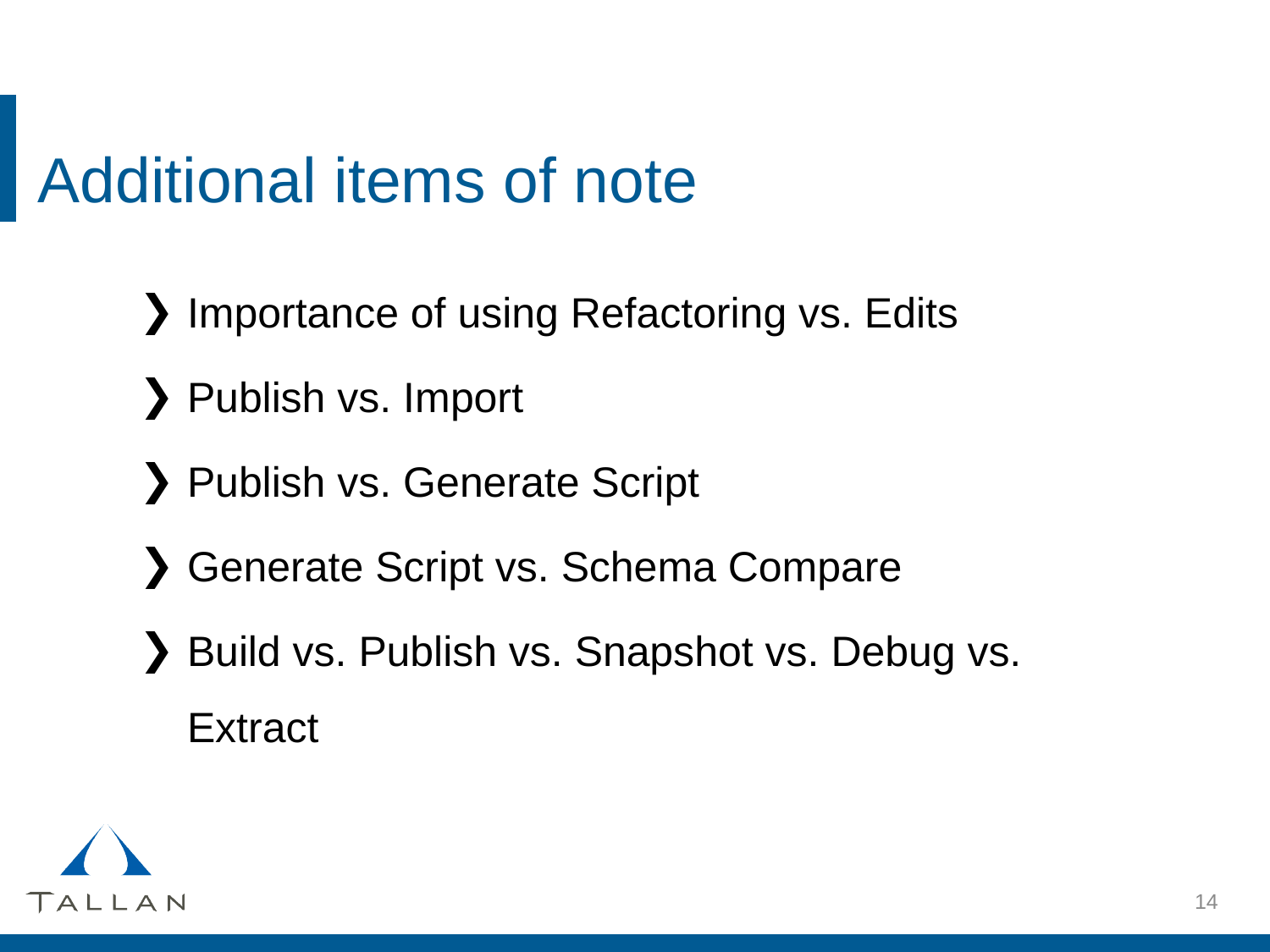

# Additional items of note
Importance of using Refactoring vs. Edits
Publish vs. Import
Publish vs. Generate Script
Generate Script vs. Schema Compare
Build vs. Publish vs. Snapshot vs. Debug vs. Extract

14